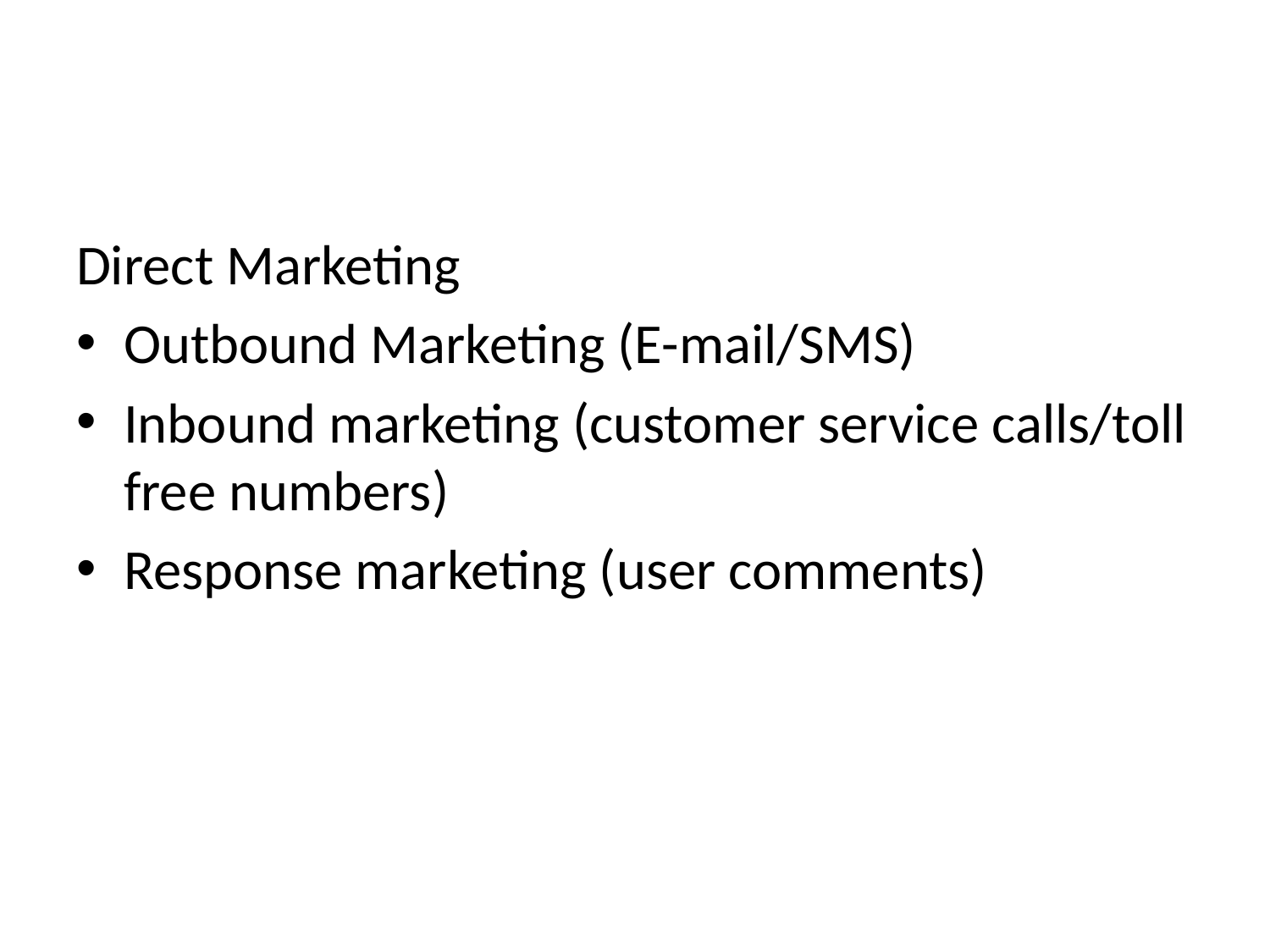

#
Direct Marketing
Outbound Marketing (E-mail/SMS)
Inbound marketing (customer service calls/toll free numbers)
Response marketing (user comments)